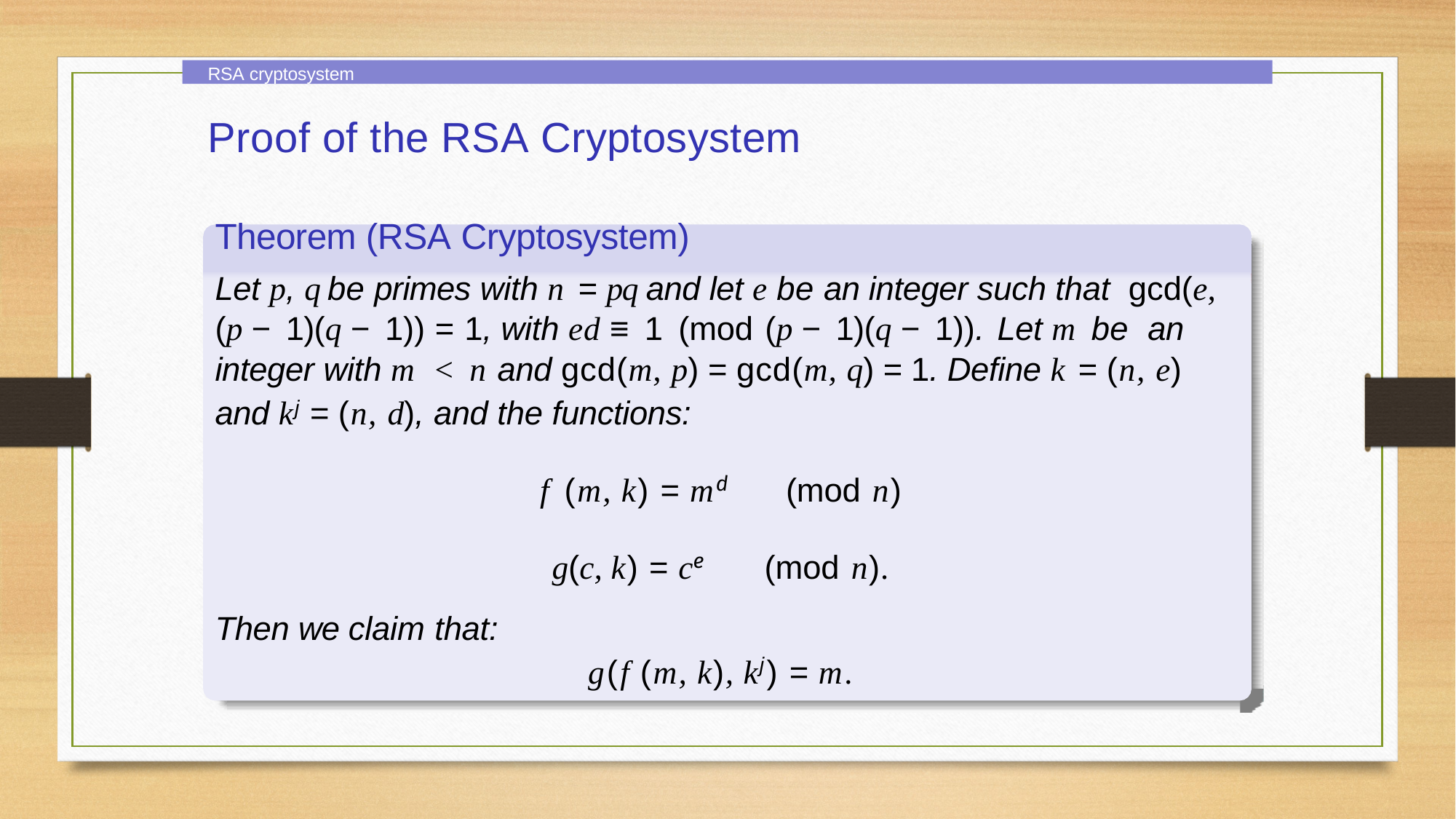

RSA cryptosystem
Proof of the RSA Cryptosystem

Theorem (RSA Cryptosystem)
Let p, q be primes with n = pq and let e be an integer such that  gcd(e, (p − 1)(q − 1)) = 1, with ed ≡ 1 (mod (p − 1)(q − 1)). Let m be  an integer with m < n and gcd(m, p) = gcd(m, q) = 1. Define k = (n, e)  and kj = (n, d), and the functions:
f (m, k) = md	(mod n)
g(c, k) = ce	(mod n).
Then we claim that:
g(f (m, k), kj) = m.